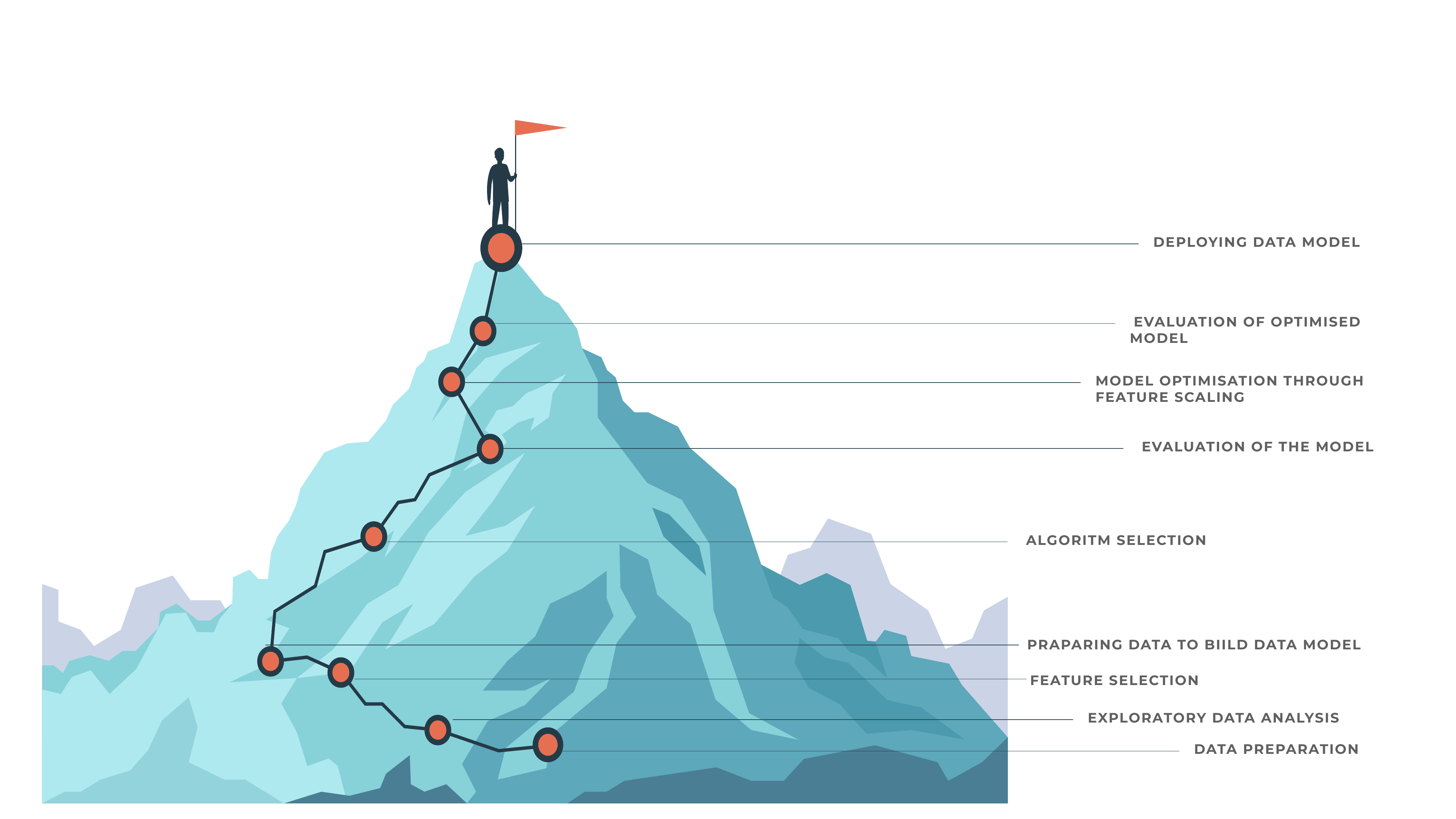

DEPLOYING DATA MODEL
 EVALUATION OF OPTIMISED   MODEL
MODEL OPTIMISATION THROUGH FEATURE SCALING
 EVALUATION OF THE MODEL
 ALGORITM SELECTION
PRAPARING DATA TO BIILD DATA MODEL
FEATURE SELECTION
EXPLORATORY DATA ANALYSIS
DATA PREPARATION